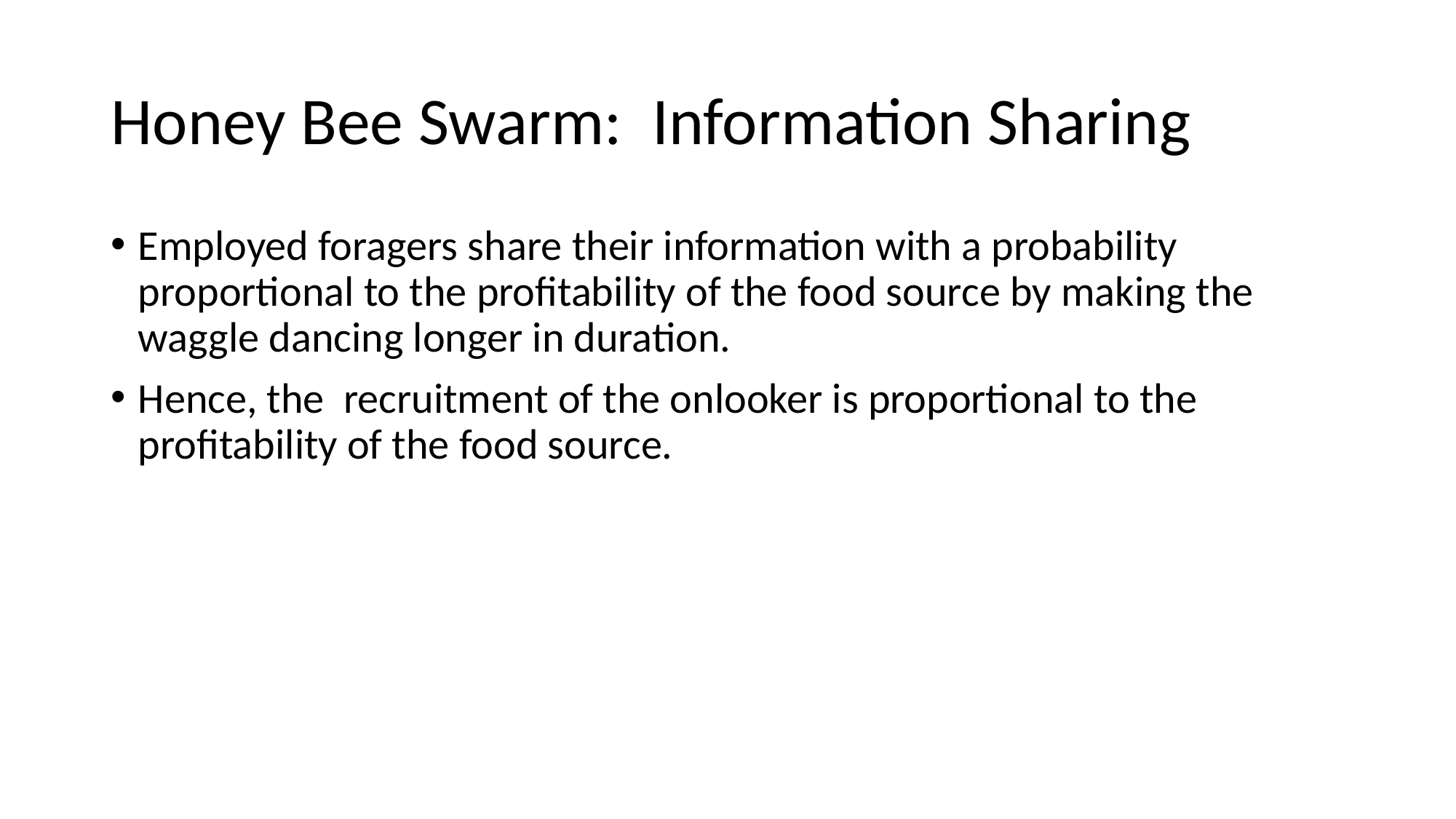

# Honey Bee Swarm:  Information Sharing
Employed foragers share their information with a probability proportional to the profitability of the food source by making the waggle dancing longer in duration.
Hence, the  recruitment of the onlooker is proportional to the profitability of the food source.